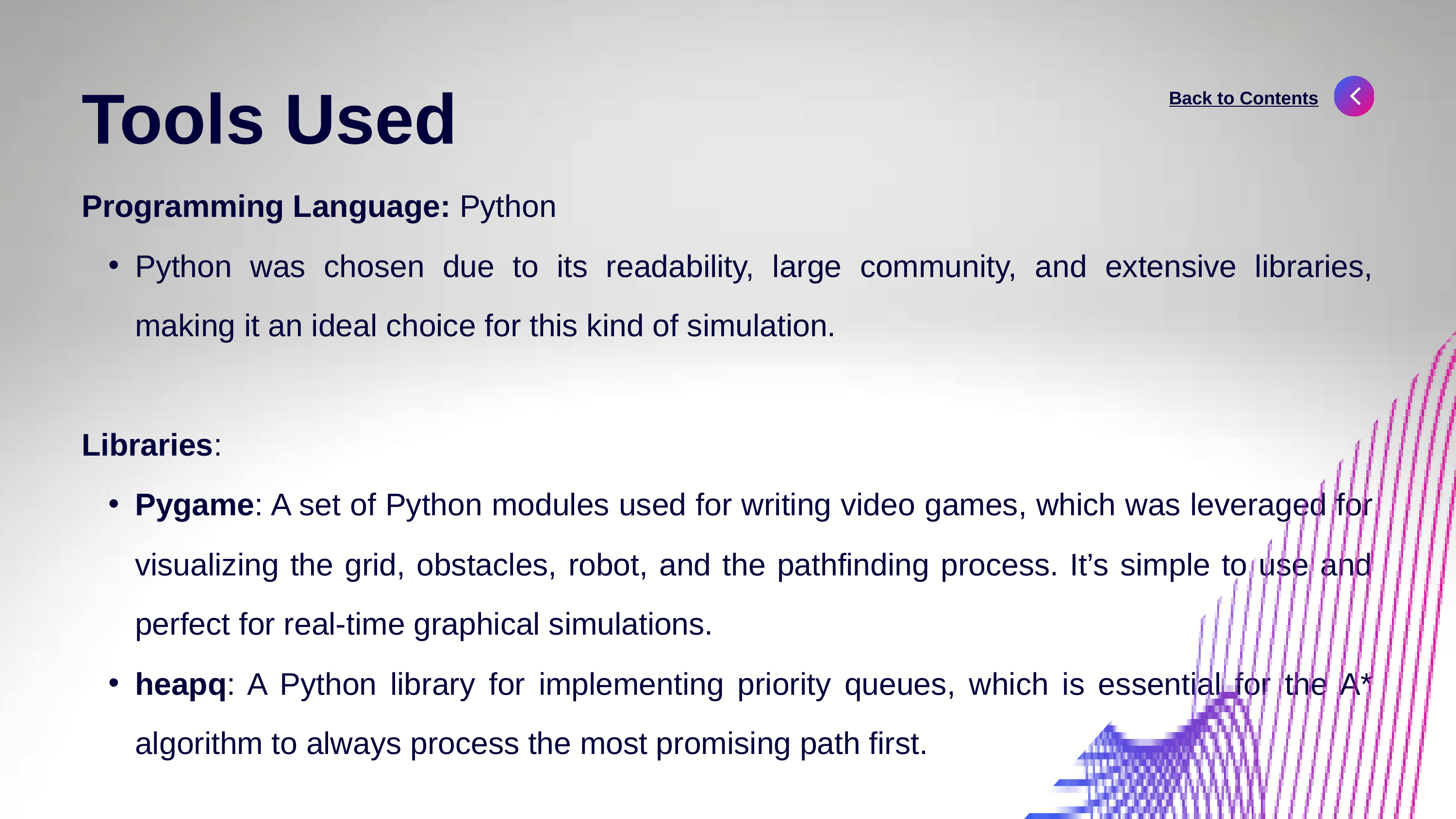

Tools Used

Back to Contents

Programming Language: Python
Python was chosen due to its readability, large community, and extensive libraries, making it an ideal choice for this kind of simulation.

Libraries:
Pygame: A set of Python modules used for writing video games, which was leveraged for visualizing the grid, obstacles, robot, and the pathfinding process. It’s simple to use and perfect for real-time graphical simulations.
heapq: A Python library for implementing priority queues, which is essential for the A* algorithm to always process the most promising path first.